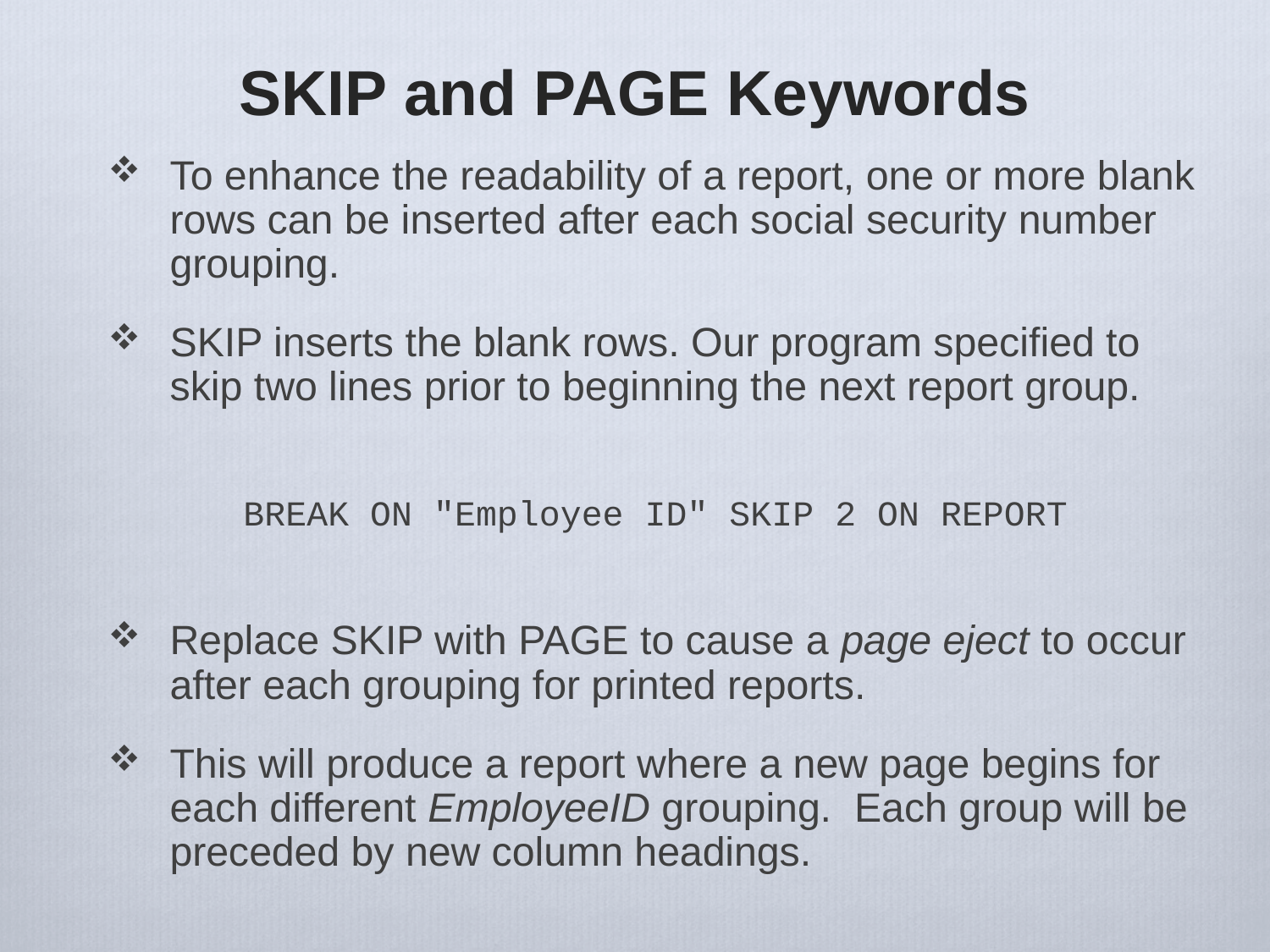

# SKIP and PAGE Keywords
To enhance the readability of a report, one or more blank rows can be inserted after each social security number grouping.
SKIP inserts the blank rows. Our program specified to skip two lines prior to beginning the next report group.

BREAK ON "Employee ID" SKIP 2 ON REPORT

Replace SKIP with PAGE to cause a page eject to occur after each grouping for printed reports.
This will produce a report where a new page begins for each different EmployeeID grouping.  Each group will be  preceded by new column headings.